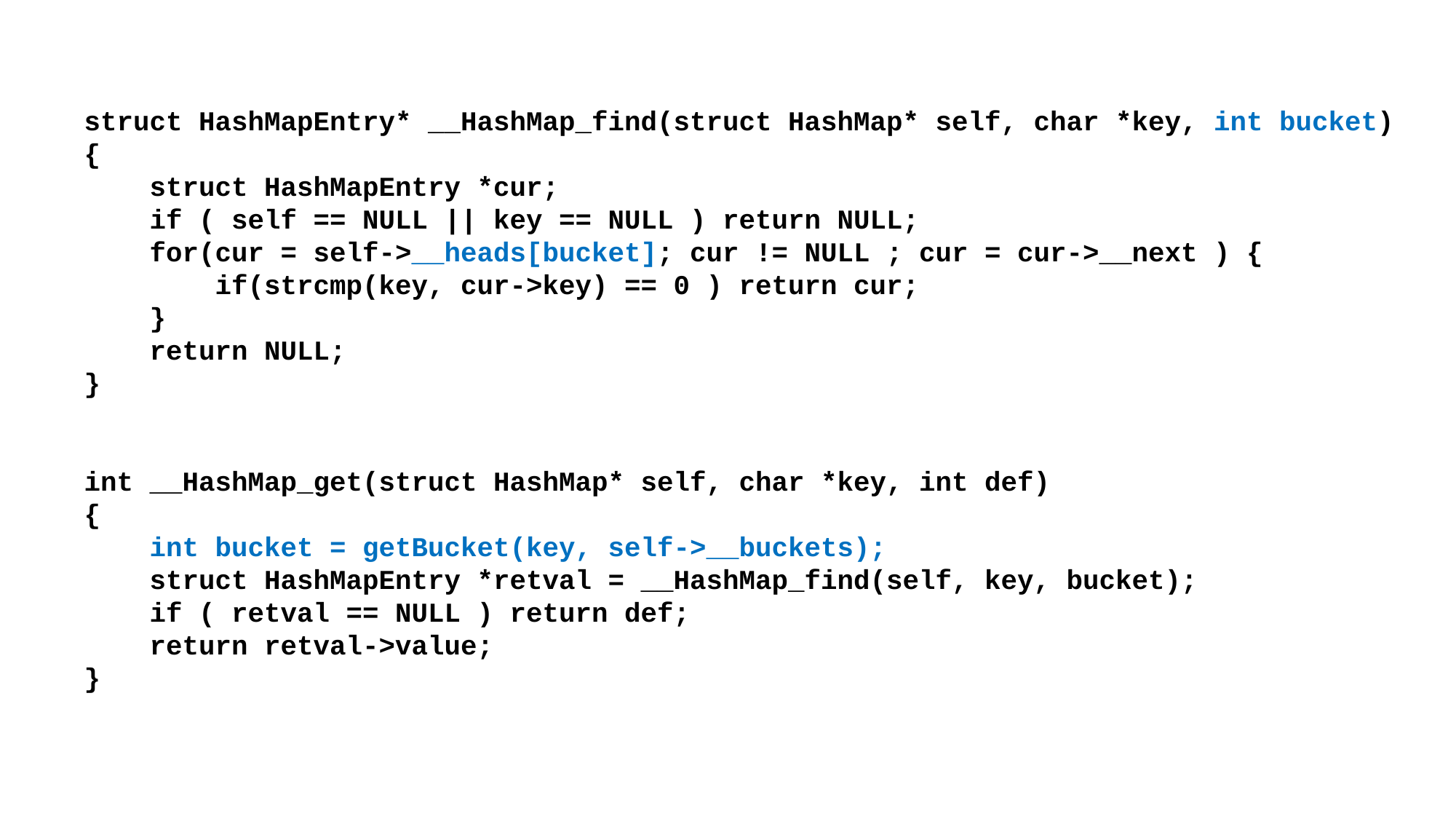

struct HashMapEntry* __HashMap_find(struct HashMap* self, char *key, int bucket)
{
    struct HashMapEntry *cur;
    if ( self == NULL || key == NULL ) return NULL;
    for(cur = self->__heads[bucket]; cur != NULL ; cur = cur->__next ) {
        if(strcmp(key, cur->key) == 0 ) return cur;
    }
    return NULL;
}

int __HashMap_get(struct HashMap* self, char *key, int def)
{
    int bucket = getBucket(key, self->__buckets);
    struct HashMapEntry *retval = __HashMap_find(self, key, bucket);
    if ( retval == NULL ) return def;
    return retval->value;
}